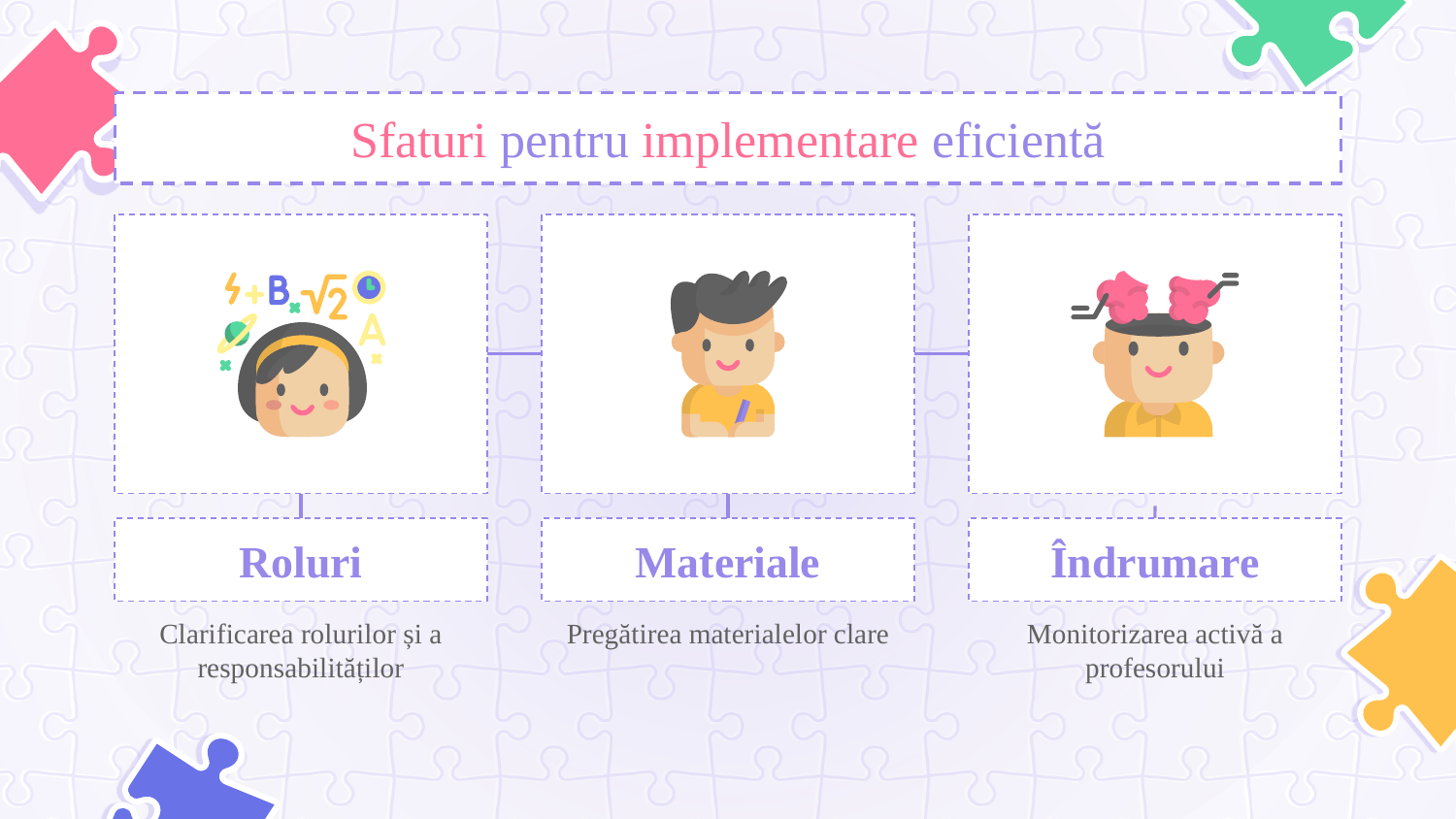

# Sfaturi pentru implementare eficientă

Roluri
Clarificarea rolurilor și a responsabilităților
Materiale
Pregătirea materialelor clare
Îndrumare
Monitorizarea activă a profesorului